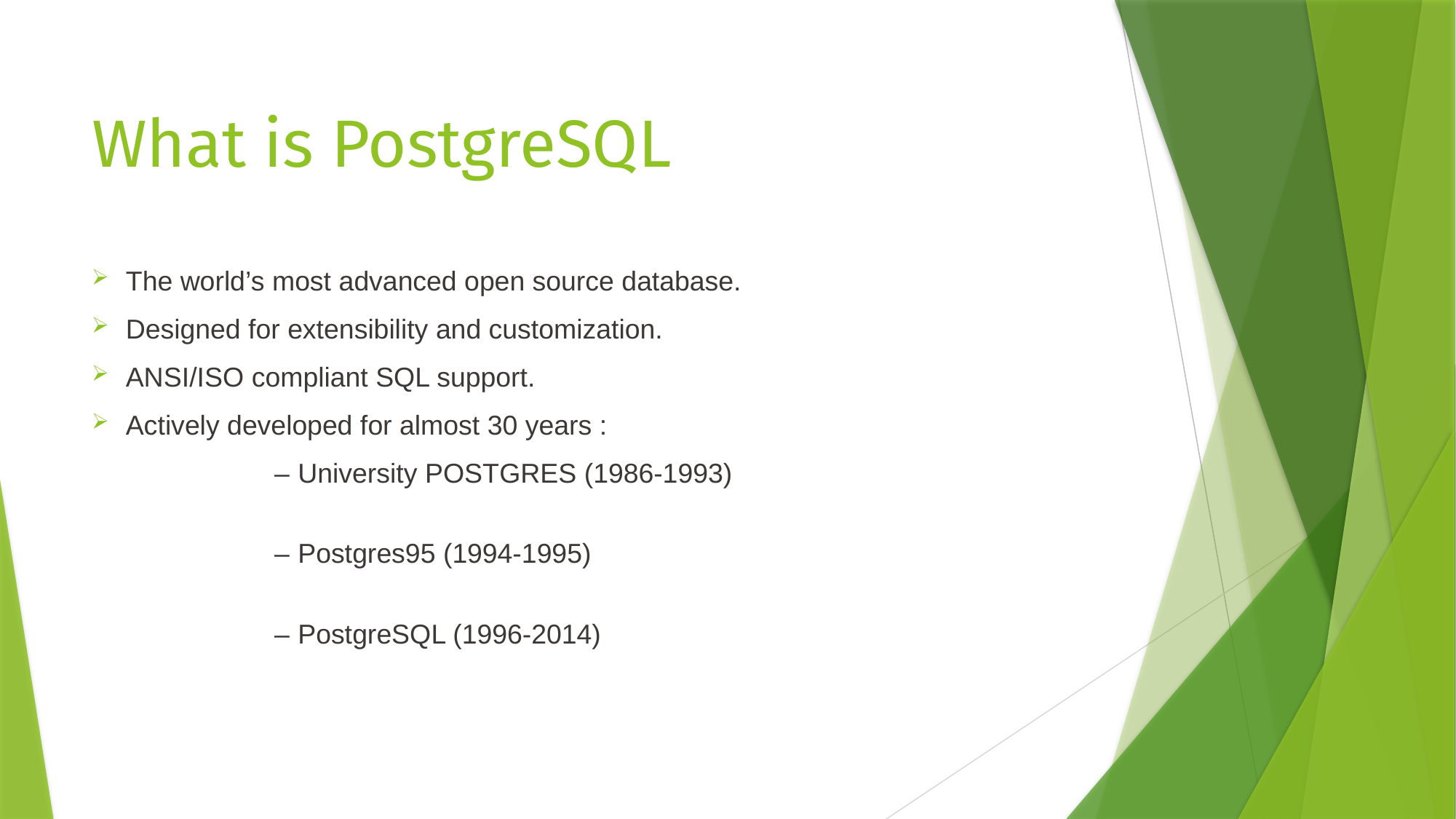

# What is PostgreSQL
The world’s most advanced open source database.
Designed for extensibility and customization.
ANSI/ISO compliant SQL support.
Actively developed for almost 30 years :
                        – University POSTGRES (1986-1993)
                        – Postgres95 (1994-1995)
                        – PostgreSQL (1996-2014)